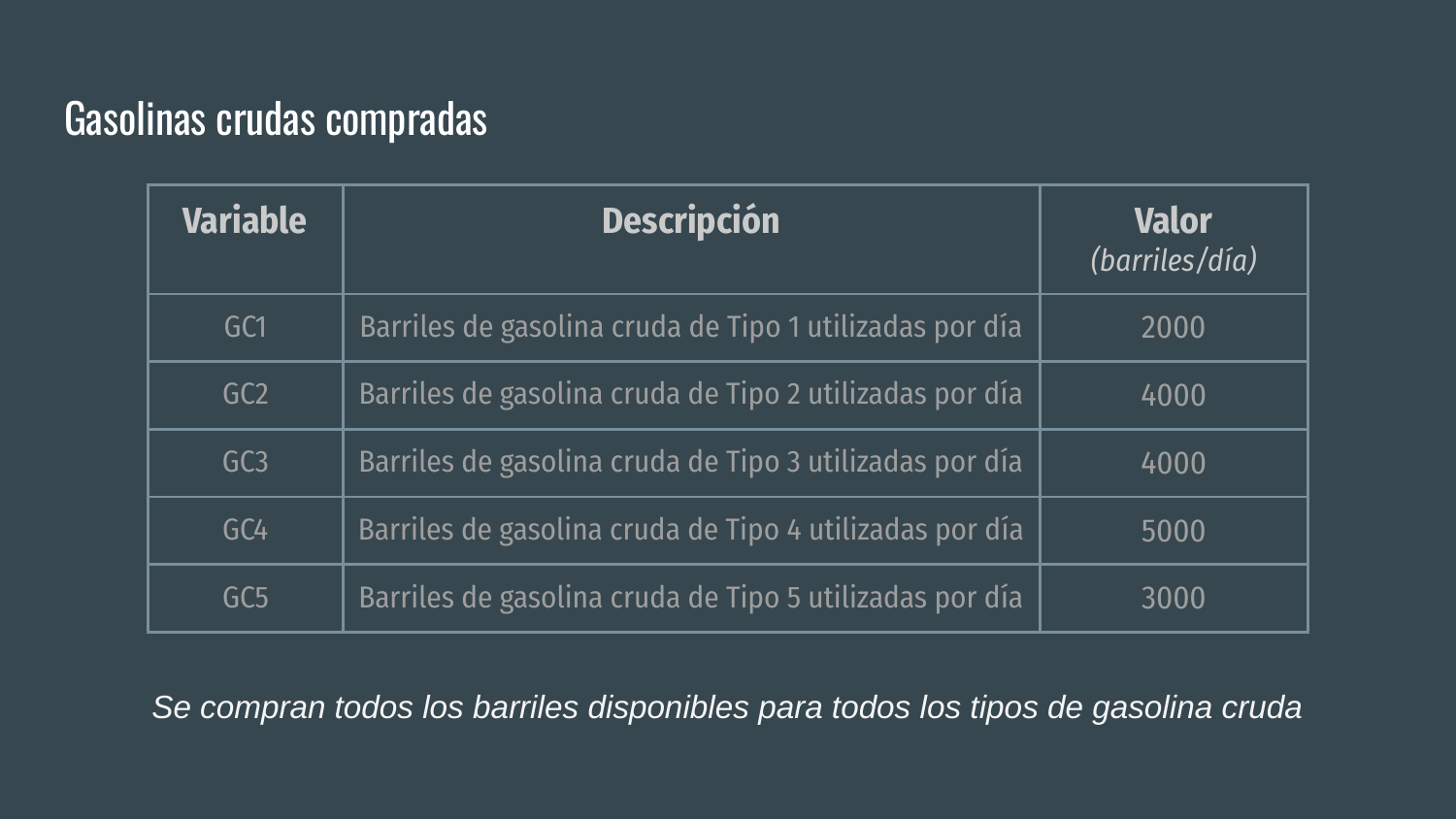

# Gasolinas crudas compradas
| Variable | Descripción | Valor (barriles/día) |
| --- | --- | --- |
| GC1 | Barriles de gasolina cruda de Tipo 1 utilizadas por día | 2000 |
| GC2 | Barriles de gasolina cruda de Tipo 2 utilizadas por día | 4000 |
| GC3 | Barriles de gasolina cruda de Tipo 3 utilizadas por día | 4000 |
| GC4 | Barriles de gasolina cruda de Tipo 4 utilizadas por día | 5000 |
| GC5 | Barriles de gasolina cruda de Tipo 5 utilizadas por día | 3000 |
Se compran todos los barriles disponibles para todos los tipos de gasolina cruda